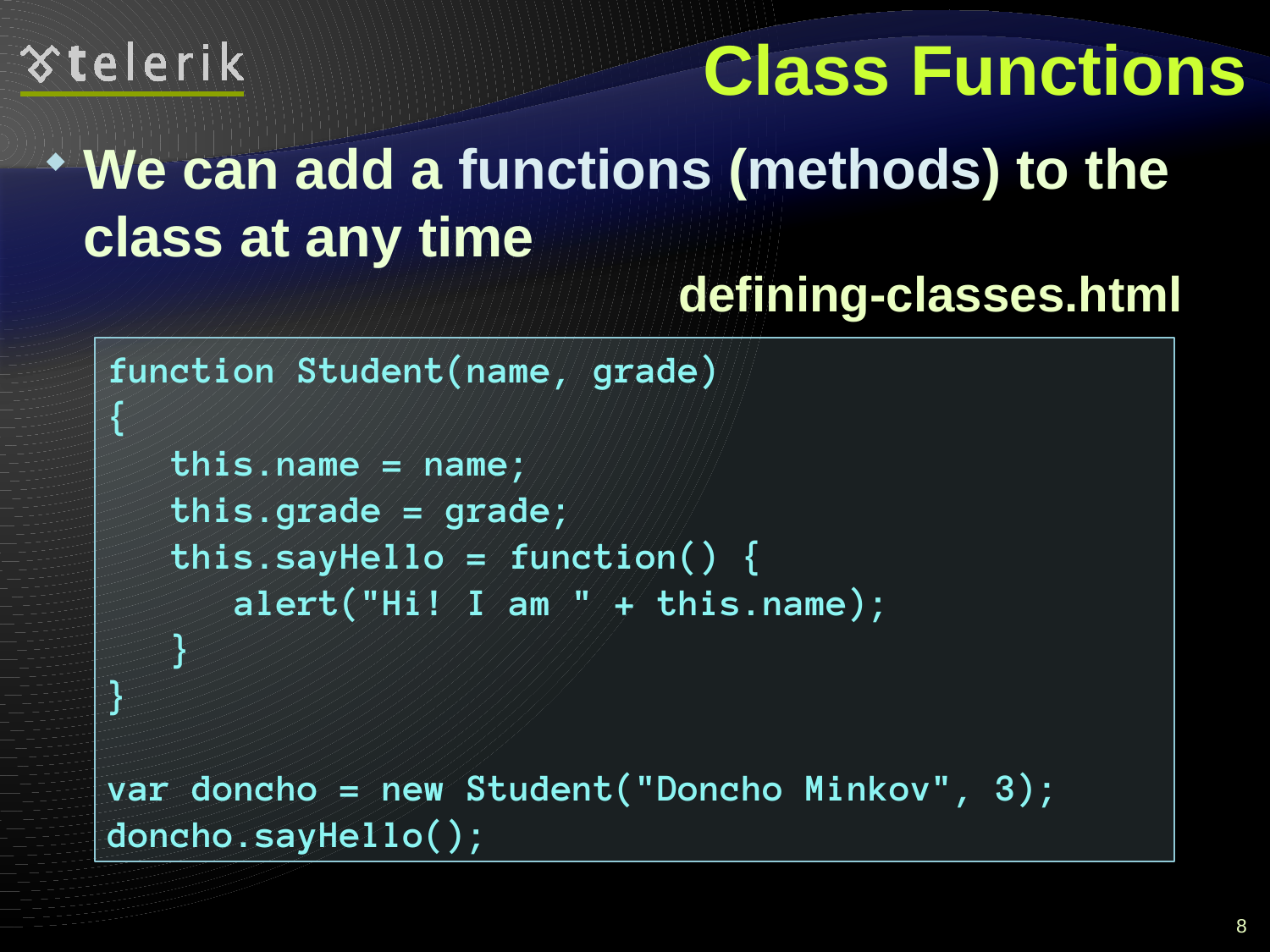

# Class Functions
We can add a functions (methods) to the class at any time
defining-classes.html
function Student(name, grade)
{
   this.name = name;
   this.grade = grade;
   this.sayHello = function() {
   	alert("Hi! I am " + this.name);
   }
}

var doncho = new Student("Doncho Minkov", 3);
doncho.sayHello();
8